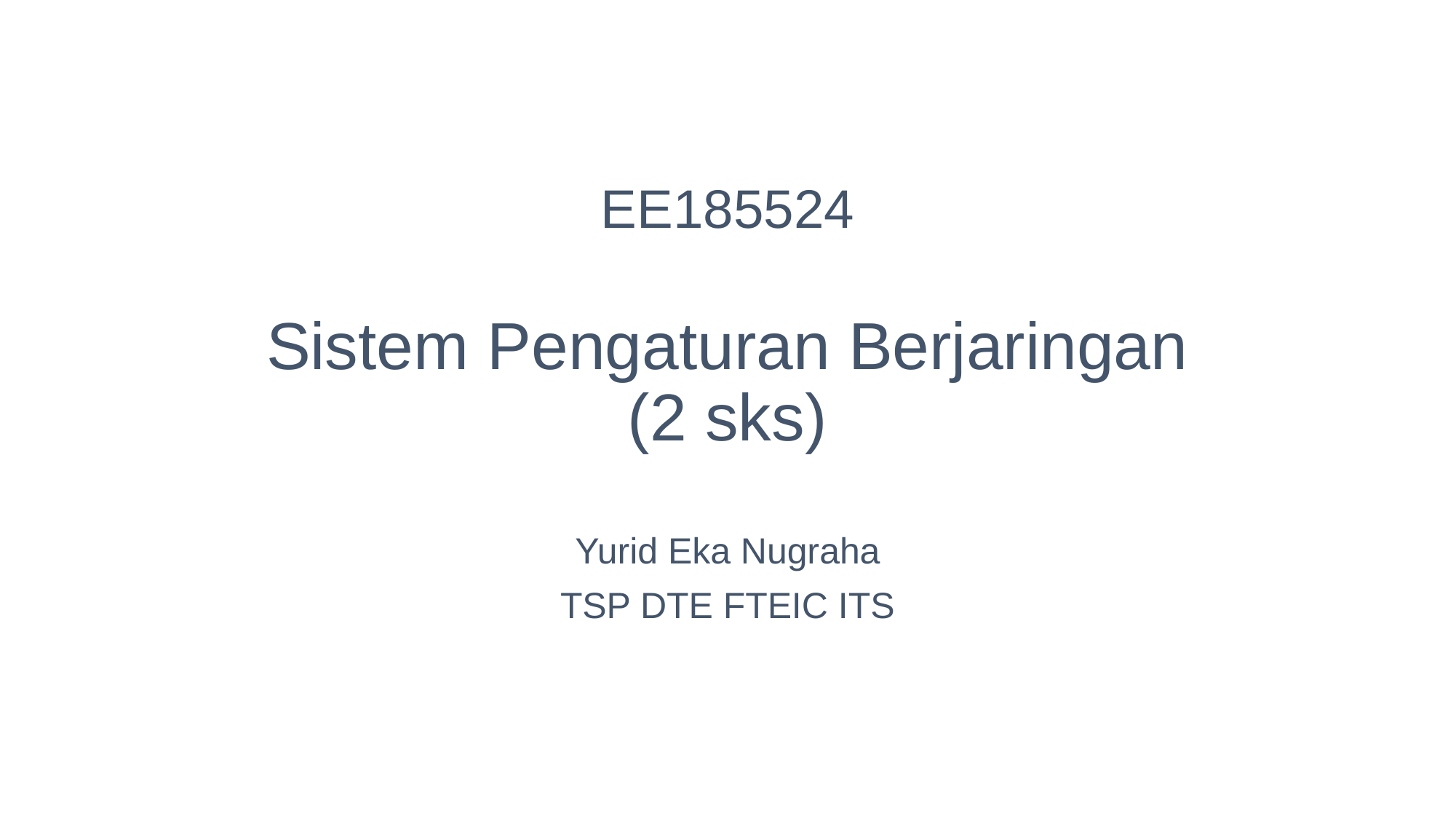

# EE185524 Sistem Pengaturan Berjaringan (2 sks)
Yurid Eka Nugraha
TSP DTE FTEIC ITS